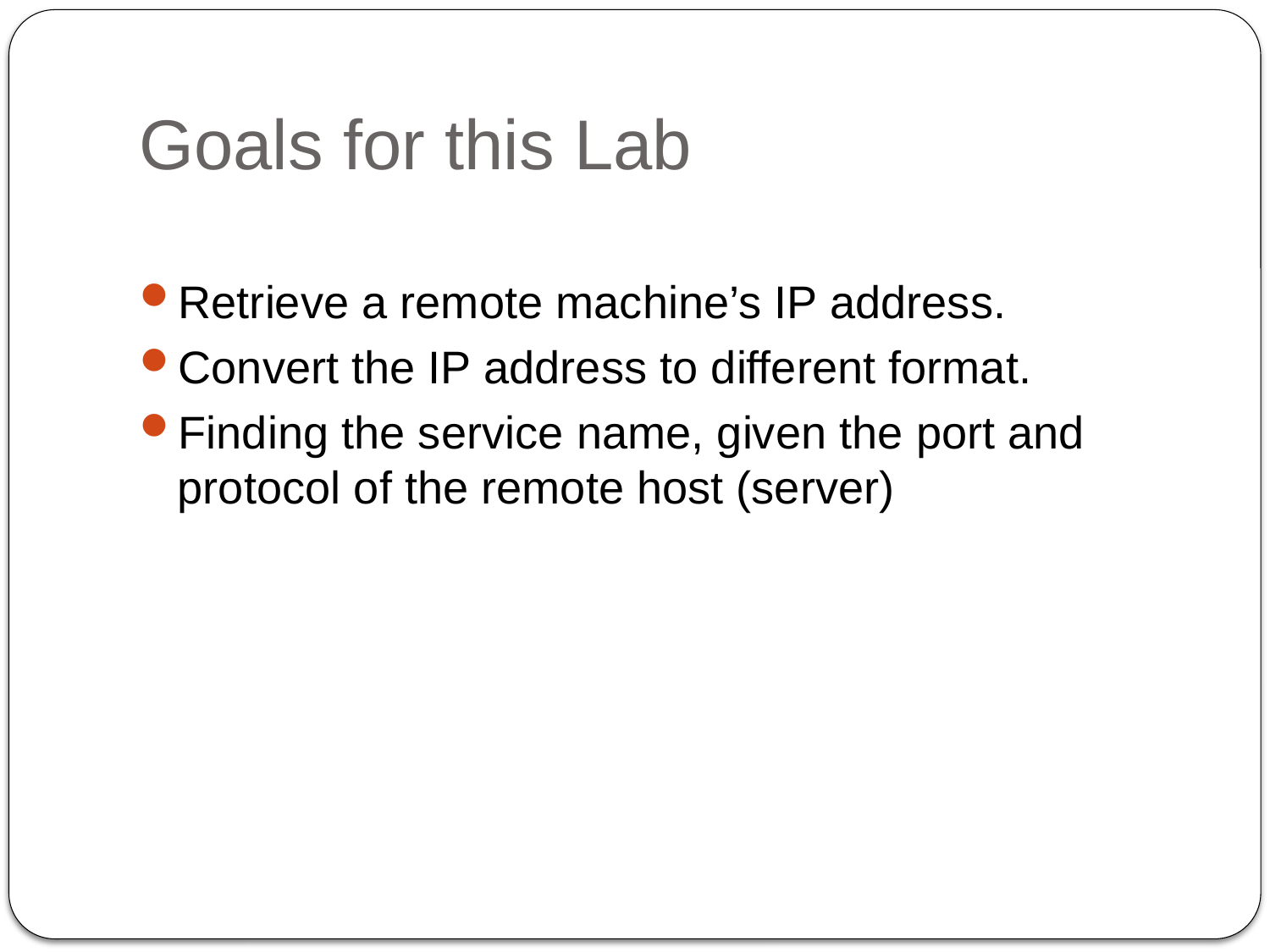

# Goals for this Lab

Retrieve a remote machine’s IP address.
Convert the IP address to different format.
Finding the service name, given the port and protocol of the remote host (server)